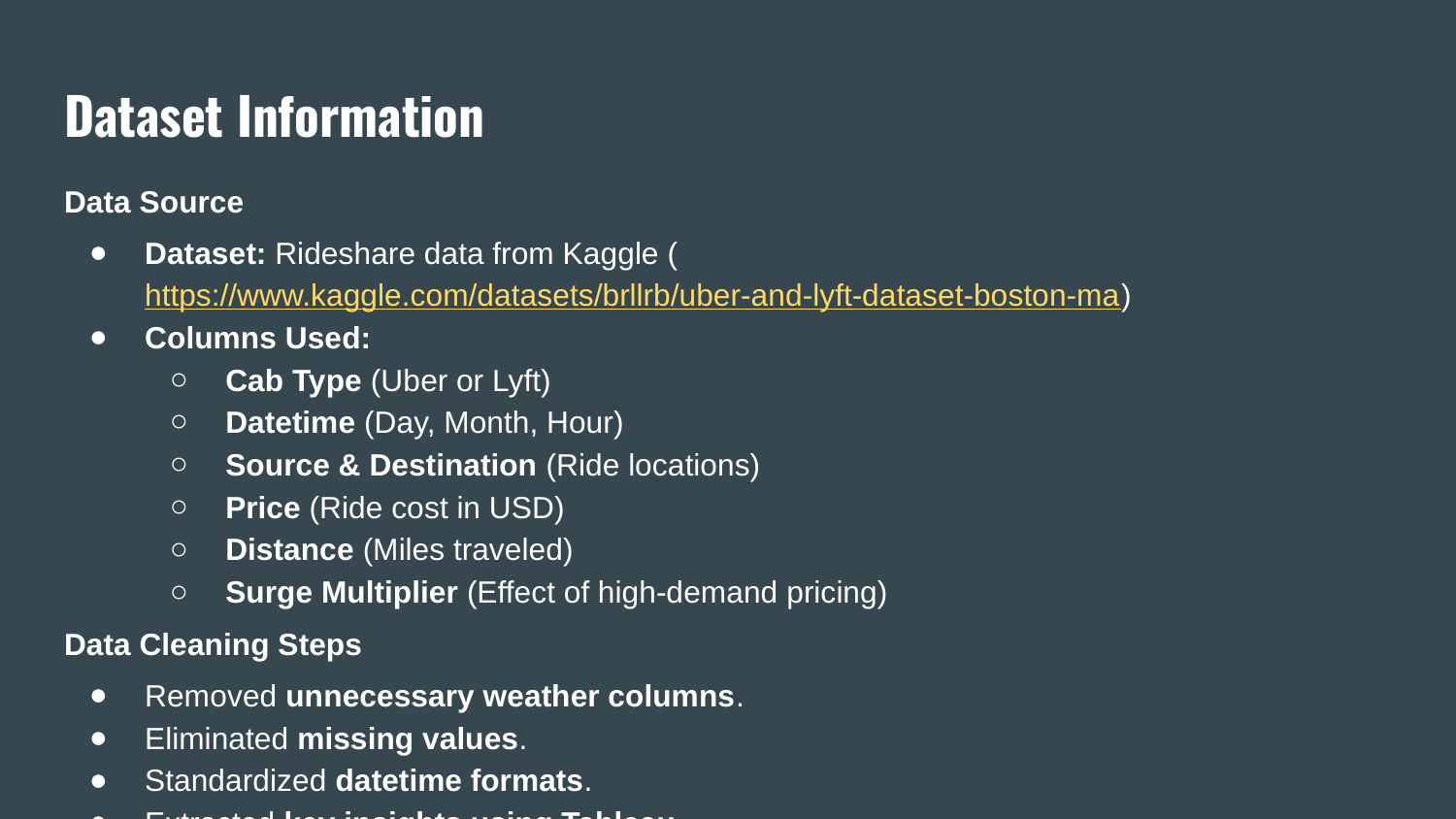

# Dataset Information
Data Source
Dataset: Rideshare data from Kaggle (https://www.kaggle.com/datasets/brllrb/uber-and-lyft-dataset-boston-ma)
Columns Used:
Cab Type (Uber or Lyft)
Datetime (Day, Month, Hour)
Source & Destination (Ride locations)
Price (Ride cost in USD)
Distance (Miles traveled)
Surge Multiplier (Effect of high-demand pricing)
Data Cleaning Steps
Removed unnecessary weather columns.
Eliminated missing values.
Standardized datetime formats.
Extracted key insights using Tableau.